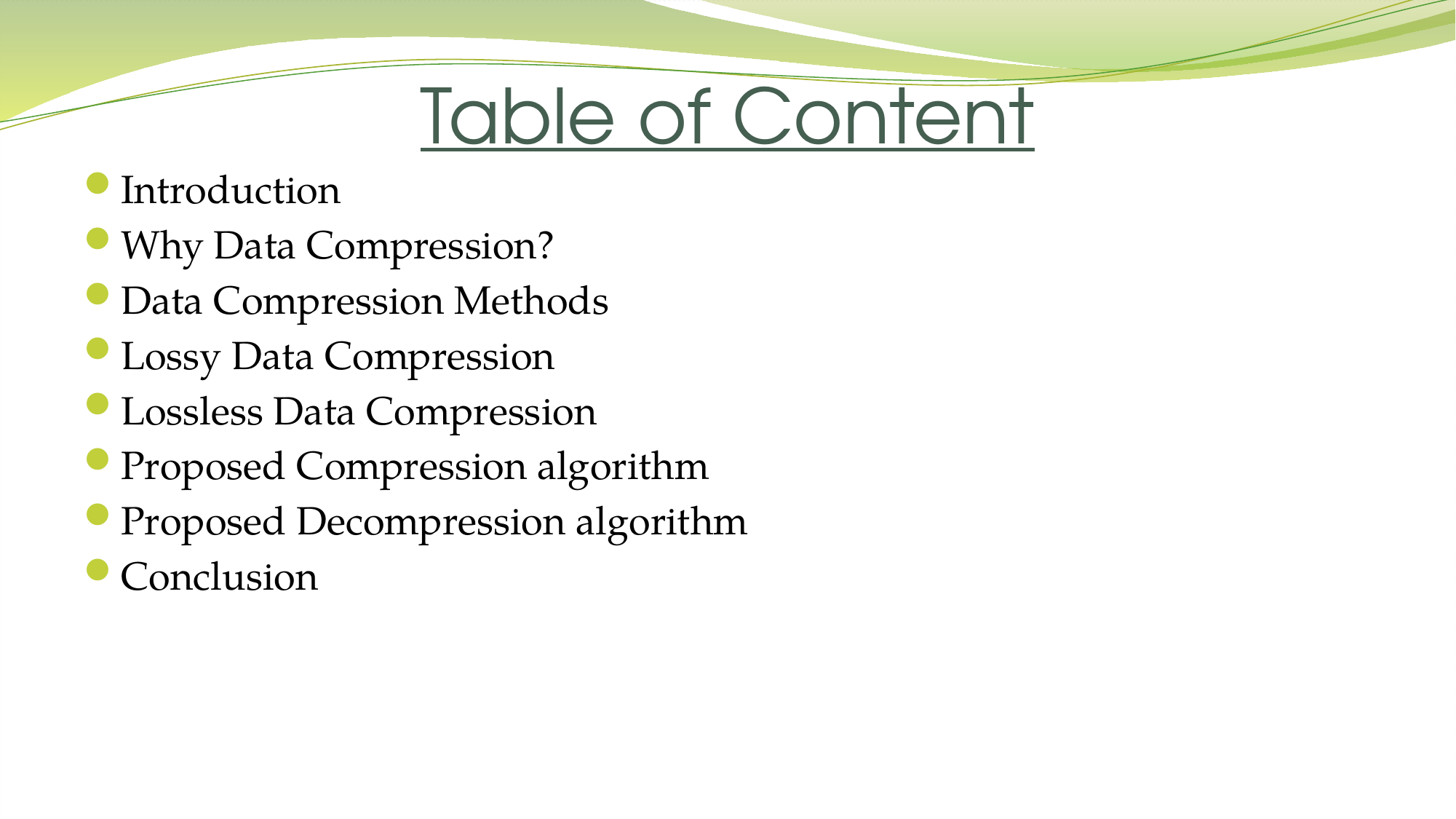

# Table of Content
Introduction
Why Data Compression?
Data Compression Methods
Lossy Data Compression
Lossless Data Compression
Proposed Compression algorithm
Proposed Decompression algorithm
Conclusion